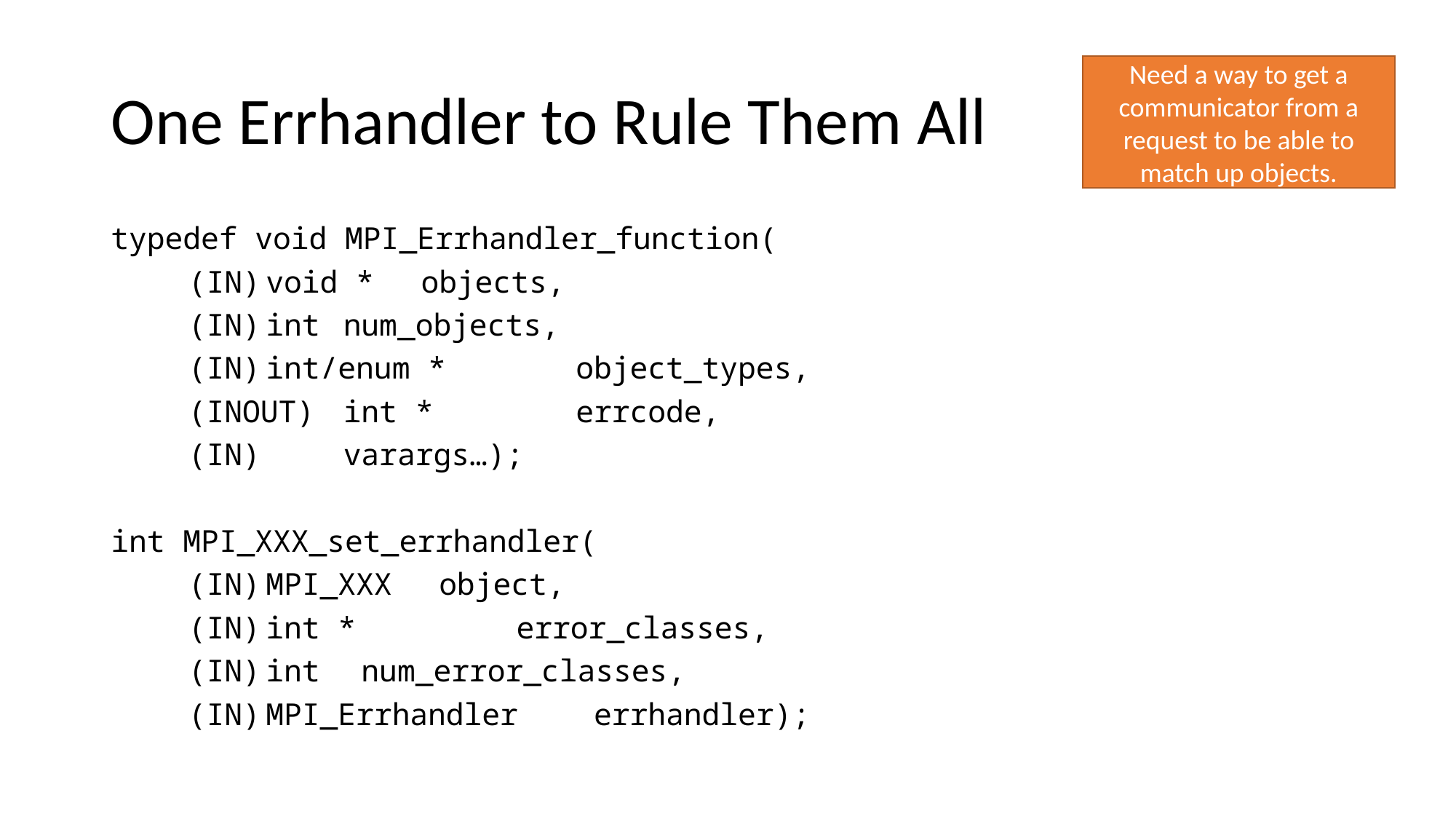

# One Errhandler to Rule Them All
Need a way to get a communicator from a request to be able to match up objects.
typedef void MPI_Errhandler_function(
	(IN)		void *		objects,
	(IN)		int			num_objects,
	(IN)		int/enum *		object_types,
	(INOUT)	int *			errcode,
 	(IN)   				varargs…);

int MPI_XXX_set_errhandler(
	(IN)		MPI_XXX		 object,
	(IN)		int *		 	 error_classes,
	(IN)		int			 num_error_classes,
	(IN)		MPI_Errhandler	 errhandler);